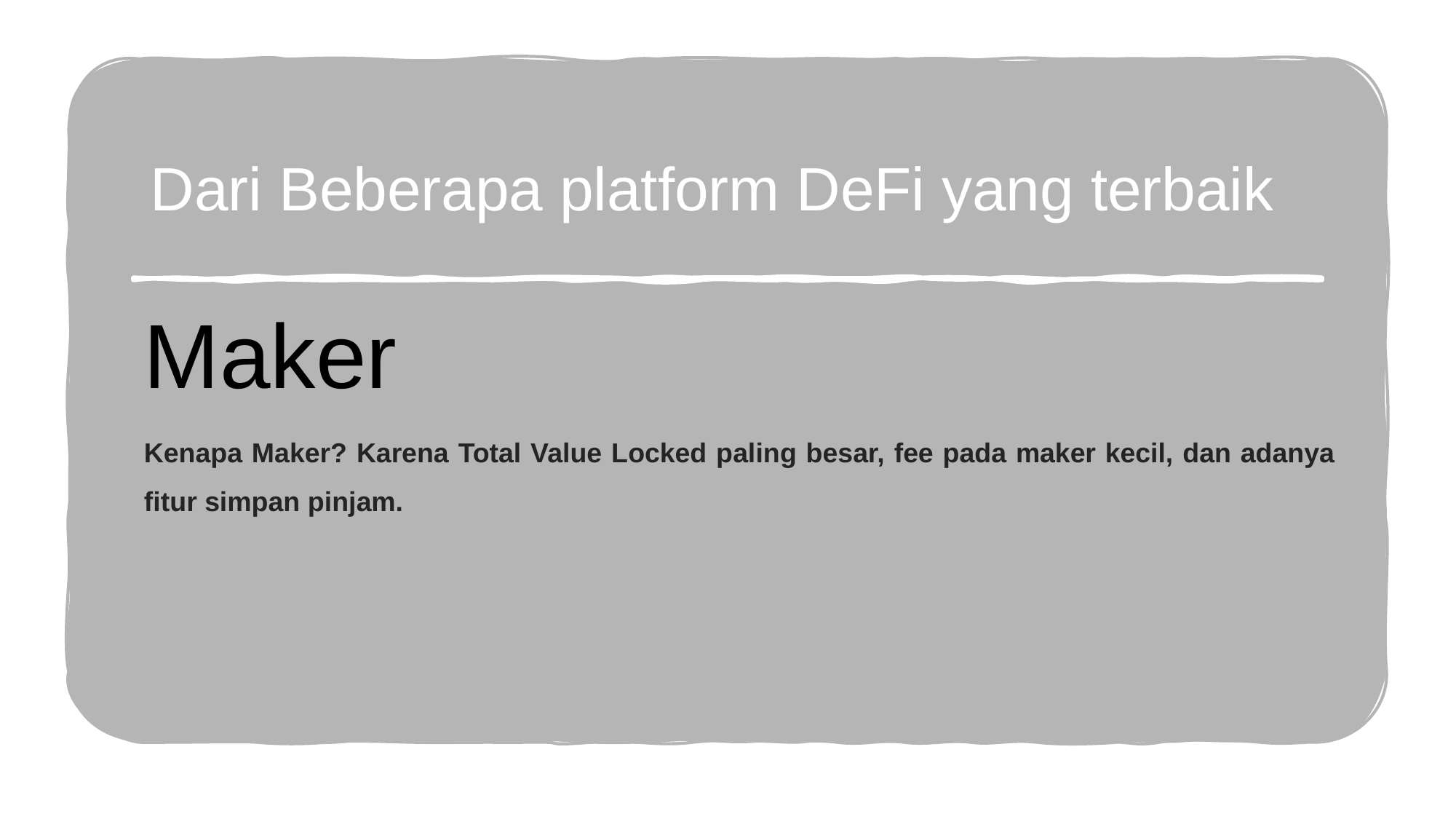

# Dari Beberapa platform DeFi yang terbaik

Maker
Kenapa Maker? Karena Total Value Locked paling besar, fee pada maker kecil, dan adanya fitur simpan pinjam.